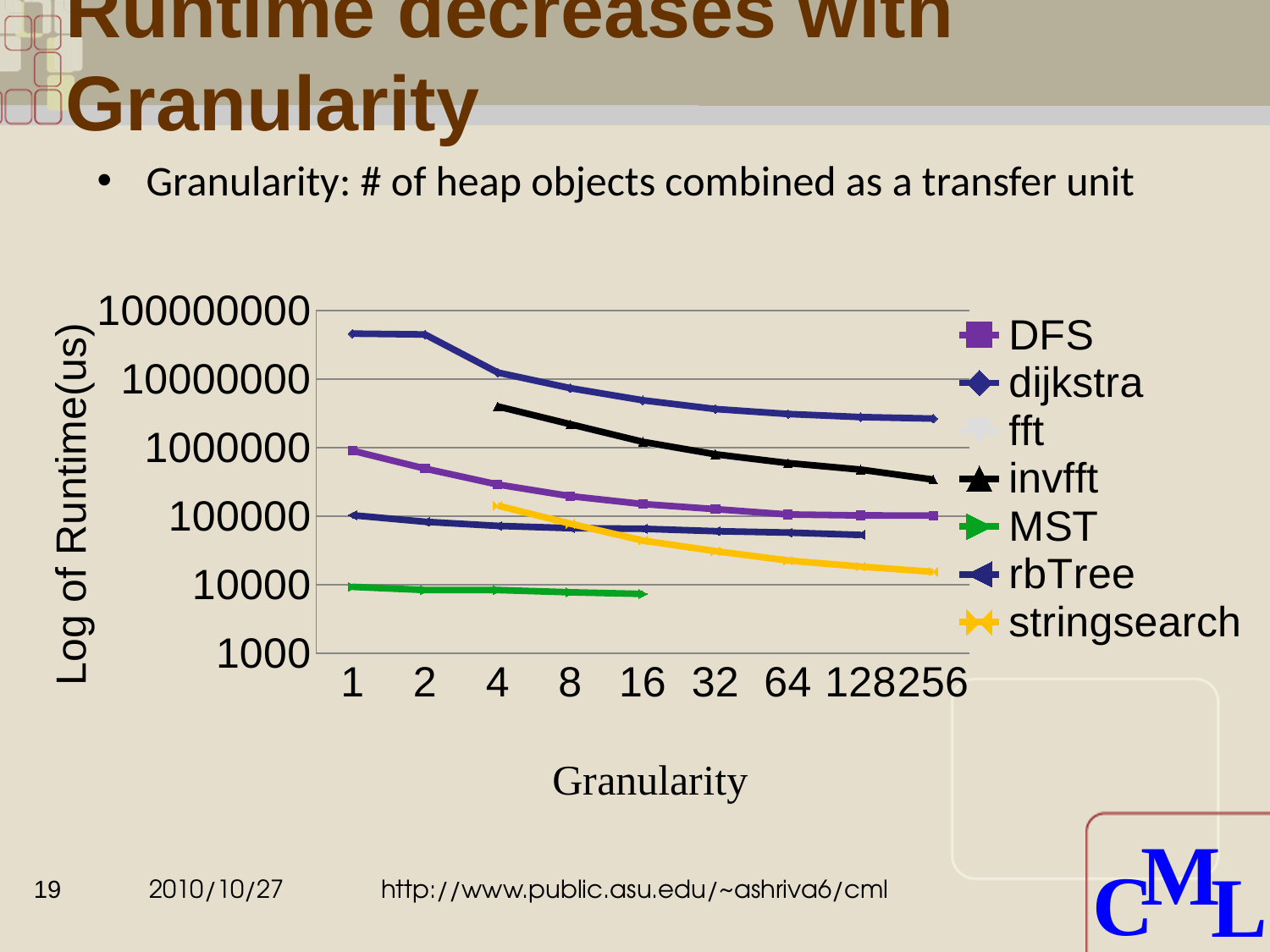

# Runtime decreases with Granularity
  Granularity: # of heap objects combined as a transfer unit

### Chart

| Category | DFS | dijkstra | fft | invfft | MST | rbTree | stringsearch |
|---|---|---|---|---|---|---|---|
| 1 | 903992.274999986 | 46026000.0 | None | None | 9346.6303712 | 103690.37968750008 | None |
| 2 | 495328.77187499986 | 44714000.0 | None | None | 8394.662890599995 | 83249.0187501 | None |
| 4 | 290727.475 | 12479000.0 | 3879030.65 | 4000187.275 | 8395.484961 | 72442.5929688 | 143325.96249999962 |
| 8 | 196815.25625 | 7382000.0 | 2145381.175 | 2202568.275 | 7782.703027199999 | 67064.23085919938 | 78117.46093749894 |
| 16 | 150883.80625 | 4911027.05 | 1193000.2375 | 1218801.4625000001 | 7364.919922 | 65806.3011719 | 44291.8574219 |
| 32 | 127154.23125 | 3663879.6 | 779802.1124999989 | 801111.65 | None | 60652.226562599986 | 31051.0189452 |
| 64 | 106367.0648437 | 3100937.125 | 586396.425 | 597149.4499999994 | None | 57933.454297000666 | 22576.48359380002 |
| 128 | 103016.15156240042 | 2793970.3249999997 | 470327.9 | 479193.00625 | None | 53538.54453130021 | 18459.80937499989 |
| 256 | 102420.3328125 | 2656011.9749999987 | 340275.765625 | 342706.33125000005 | None | None | 15466.334667900002 |
19
2010/10/27
http://www.public.asu.edu/~ashriva6/cml